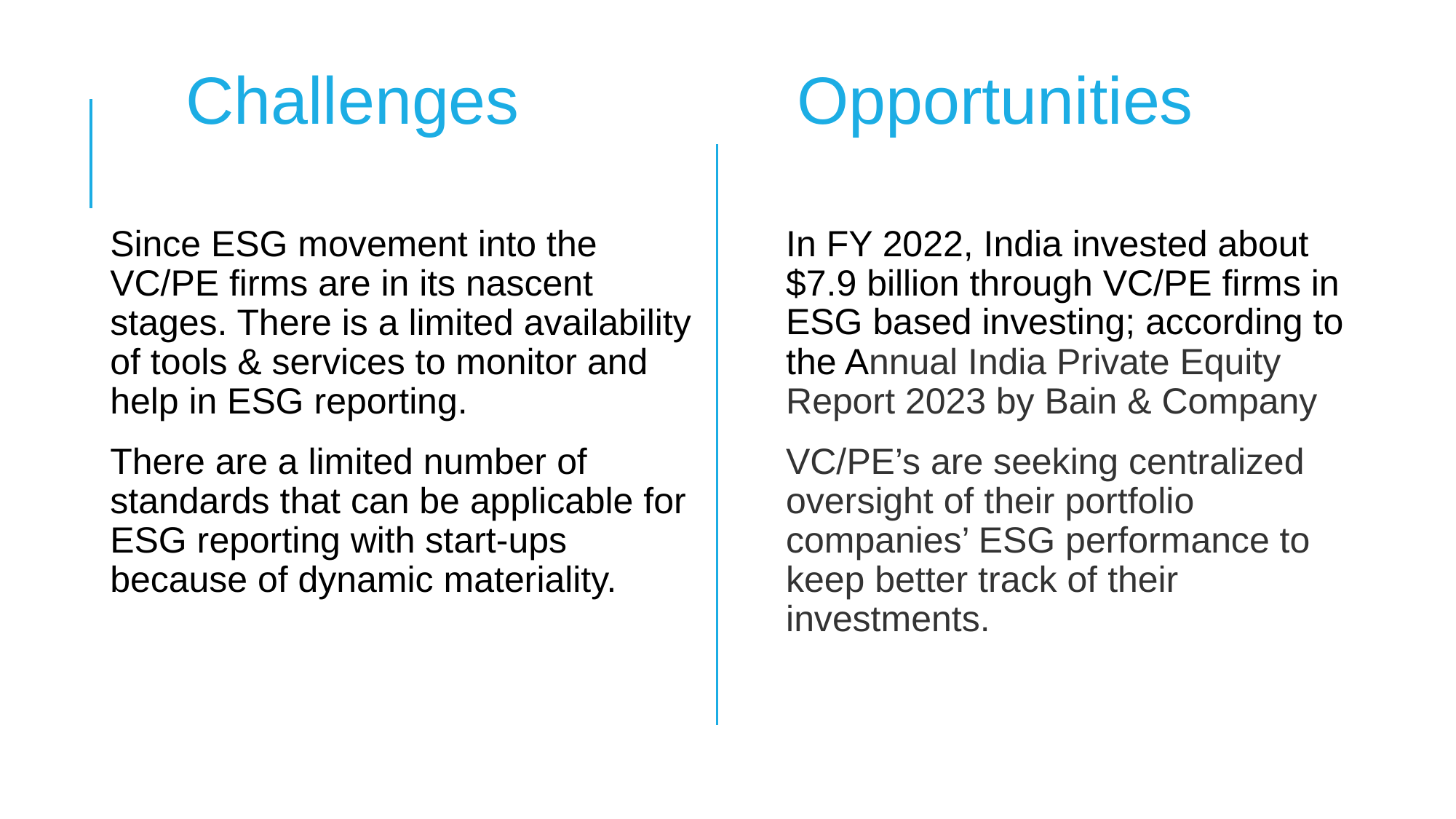

Challenges
Opportunities
In FY 2022, India invested about $7.9 billion through VC/PE firms in ESG based investing; according to the Annual India Private Equity Report 2023 by Bain & Company
VC/PE’s are seeking centralized oversight of their portfolio companies’ ESG performance to keep better track of their investments.

Since ESG movement into the VC/PE firms are in its nascent stages. There is a limited availability of tools & services to monitor and help in ESG reporting.
There are a limited number of standards that can be applicable for ESG reporting with start-ups because of dynamic materiality.